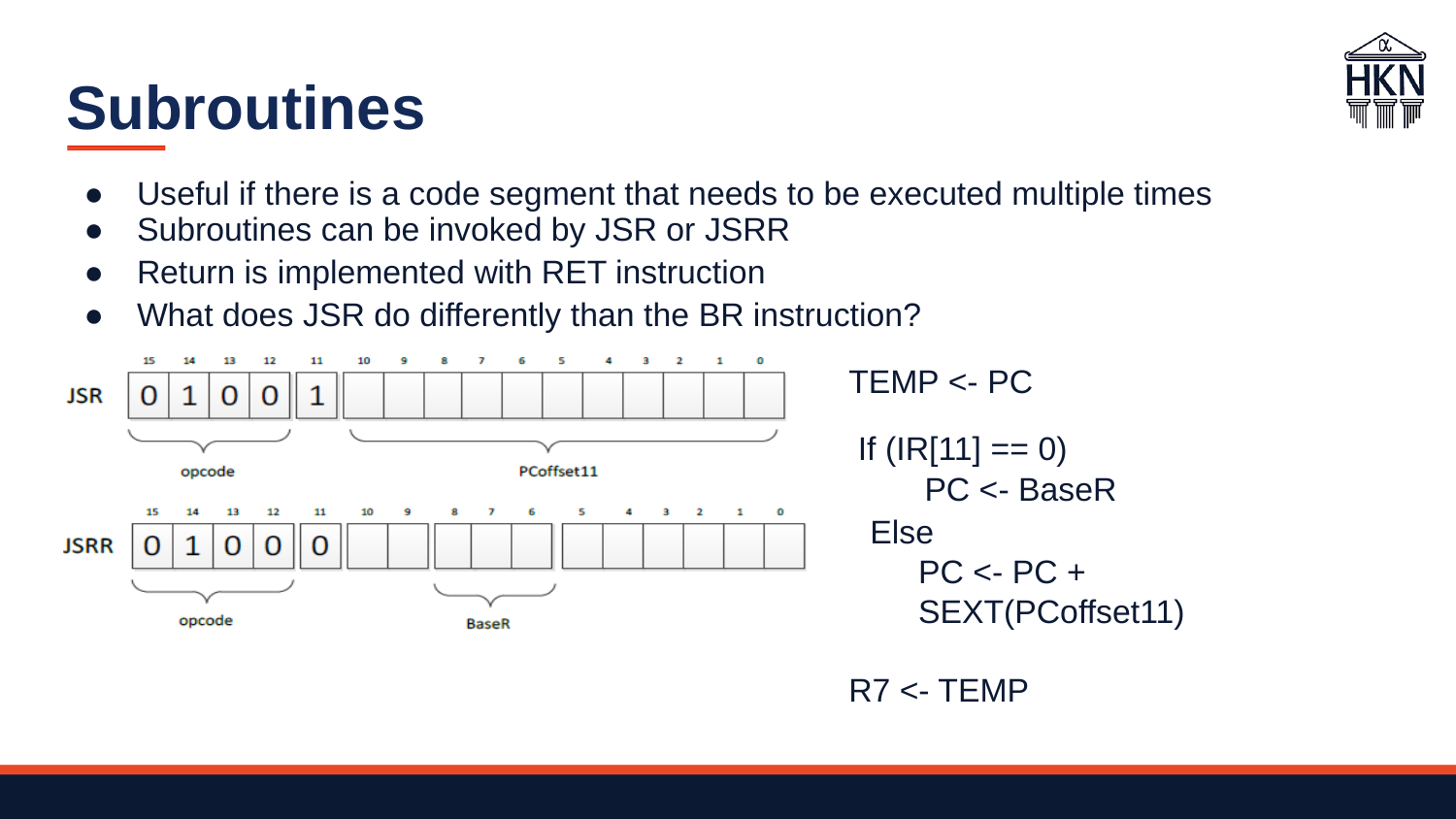

# Subroutines

Useful if there is a code segment that needs to be executed multiple times
Subroutines can be invoked by JSR or JSRR
Return is implemented with RET instruction
What does JSR do differently than the BR instruction?

TEMP <- PC
If (IR[11] == 0)
PC <- BaseR
Else
PC <- PC + SEXT(PCoffset11)

R7 <- TEMP